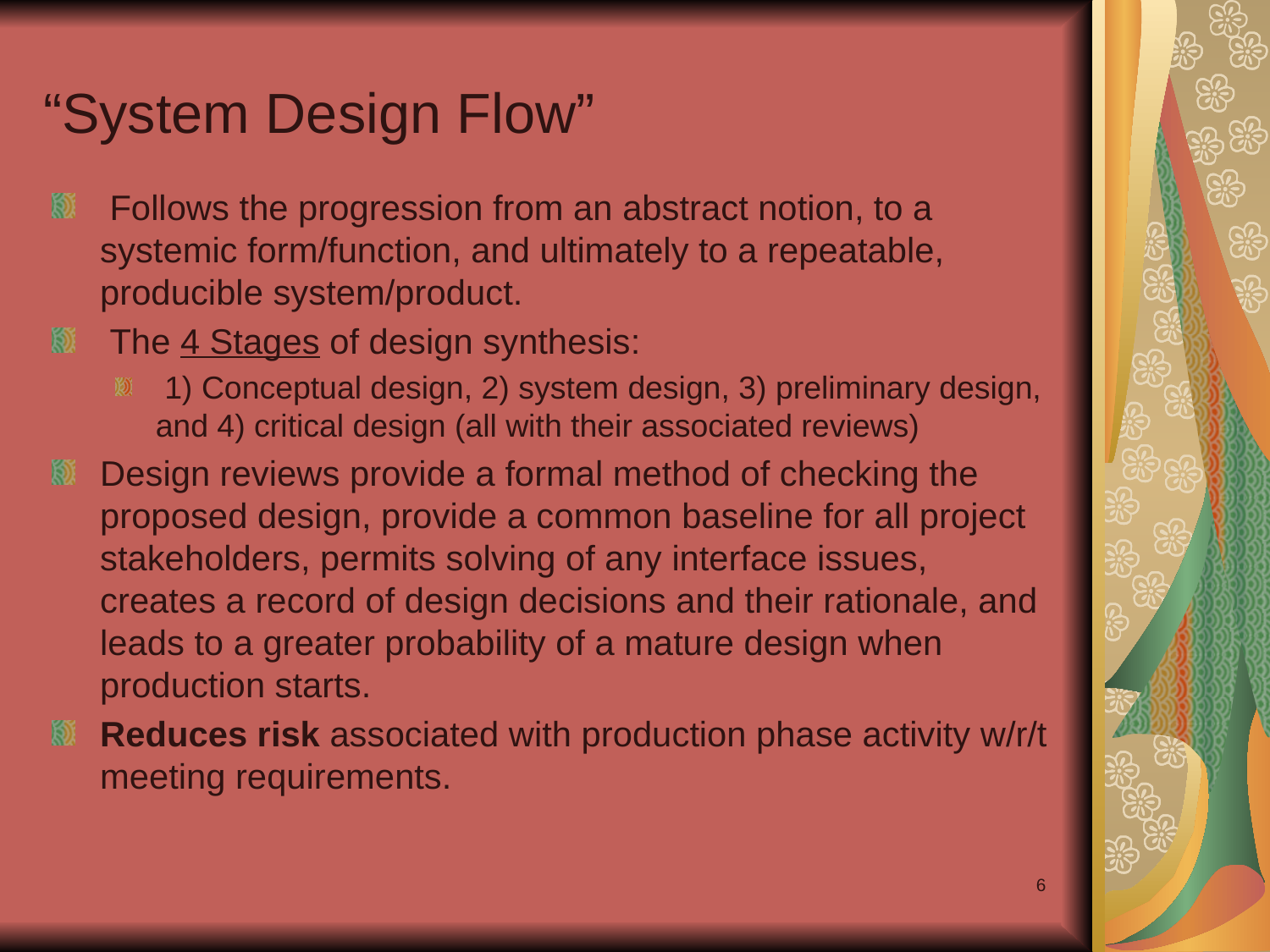

# “System Design Flow”
 Follows the progression from an abstract notion, to a systemic form/function, and ultimately to a repeatable, producible system/product.
 The 4 Stages of design synthesis:
 1) Conceptual design, 2) system design, 3) preliminary design, and 4) critical design (all with their associated reviews)
Design reviews provide a formal method of checking the proposed design, provide a common baseline for all project stakeholders, permits solving of any interface issues, creates a record of design decisions and their rationale, and leads to a greater probability of a mature design when production starts.
Reduces risk associated with production phase activity w/r/t meeting requirements.
6